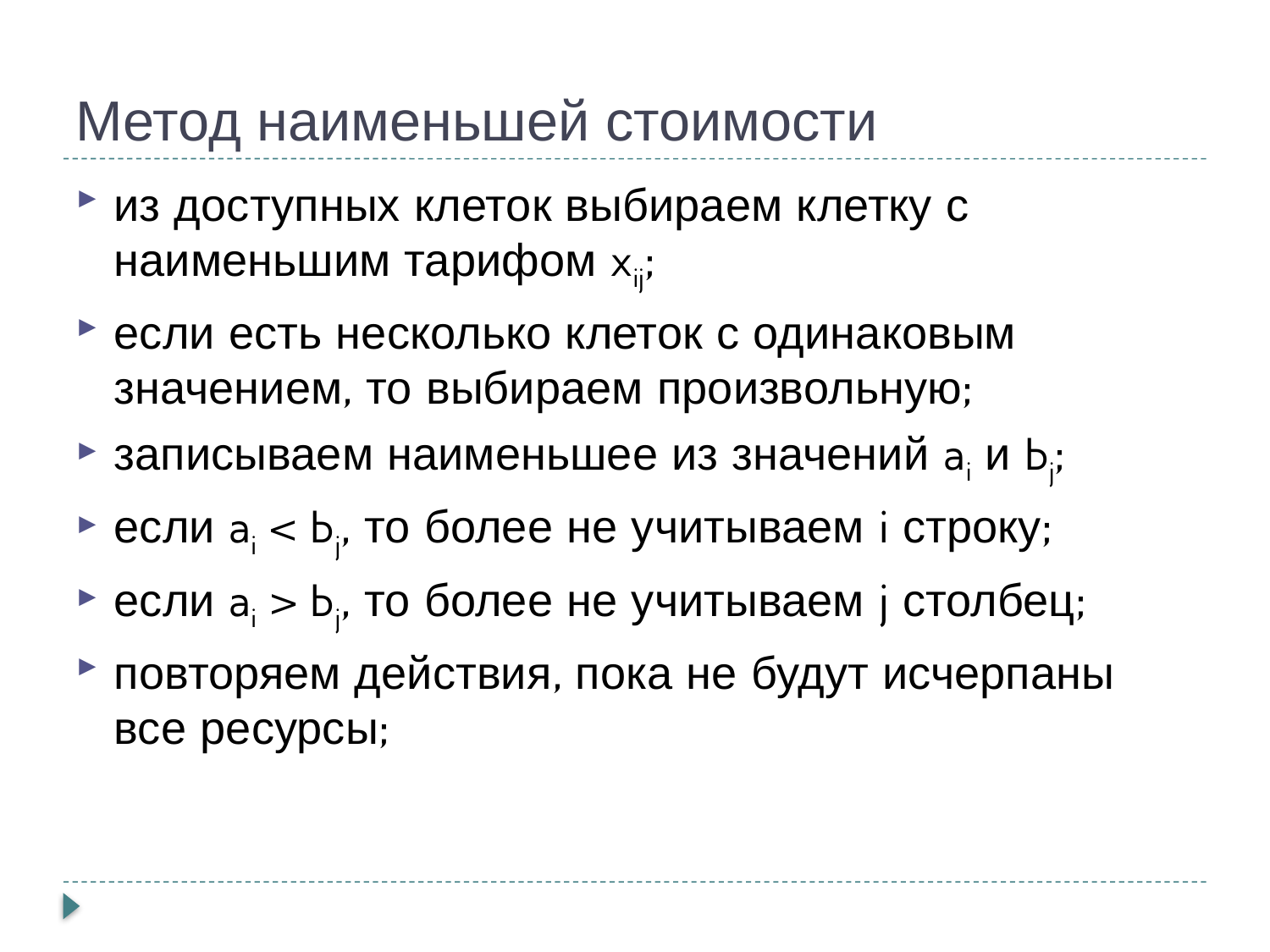

# Метод наименьшей стоимости
из доступных клеток выбираем клетку с наименьшим тарифом xij;
если есть несколько клеток с одинаковым значением, то выбираем произвольную;
записываем наименьшее из значений ai и bj;
если ai < bj, то более не учитываем i строку;
если ai > bj, то более не учитываем j столбец;
повторяем действия, пока не будут исчерпаны все ресурсы;